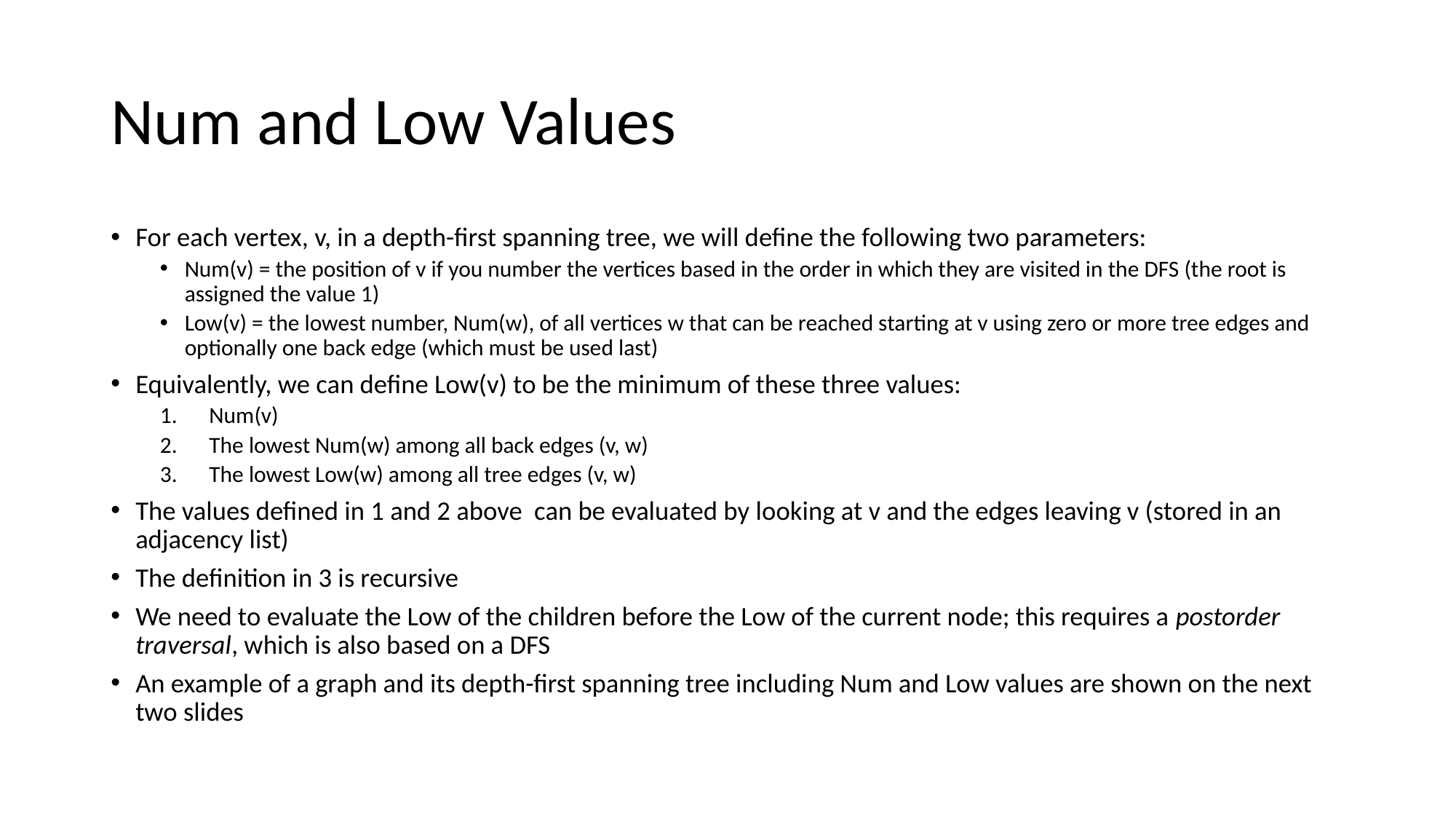

# Num and Low Values
For each vertex, v, in a depth-first spanning tree, we will define the following two parameters:
Num(v) = the position of v if you number the vertices based in the order in which they are visited in the DFS (the root is assigned the value 1)
Low(v) = the lowest number, Num(w), of all vertices w that can be reached starting at v using zero or more tree edges and optionally one back edge (which must be used last)
Equivalently, we can define Low(v) to be the minimum of these three values:
Num(v)
The lowest Num(w) among all back edges (v, w)
The lowest Low(w) among all tree edges (v, w)
The values defined in 1 and 2 above  can be evaluated by looking at v and the edges leaving v (stored in an adjacency list)
The definition in 3 is recursive
We need to evaluate the Low of the children before the Low of the current node; this requires a postorder traversal, which is also based on a DFS
An example of a graph and its depth-first spanning tree including Num and Low values are shown on the next two slides